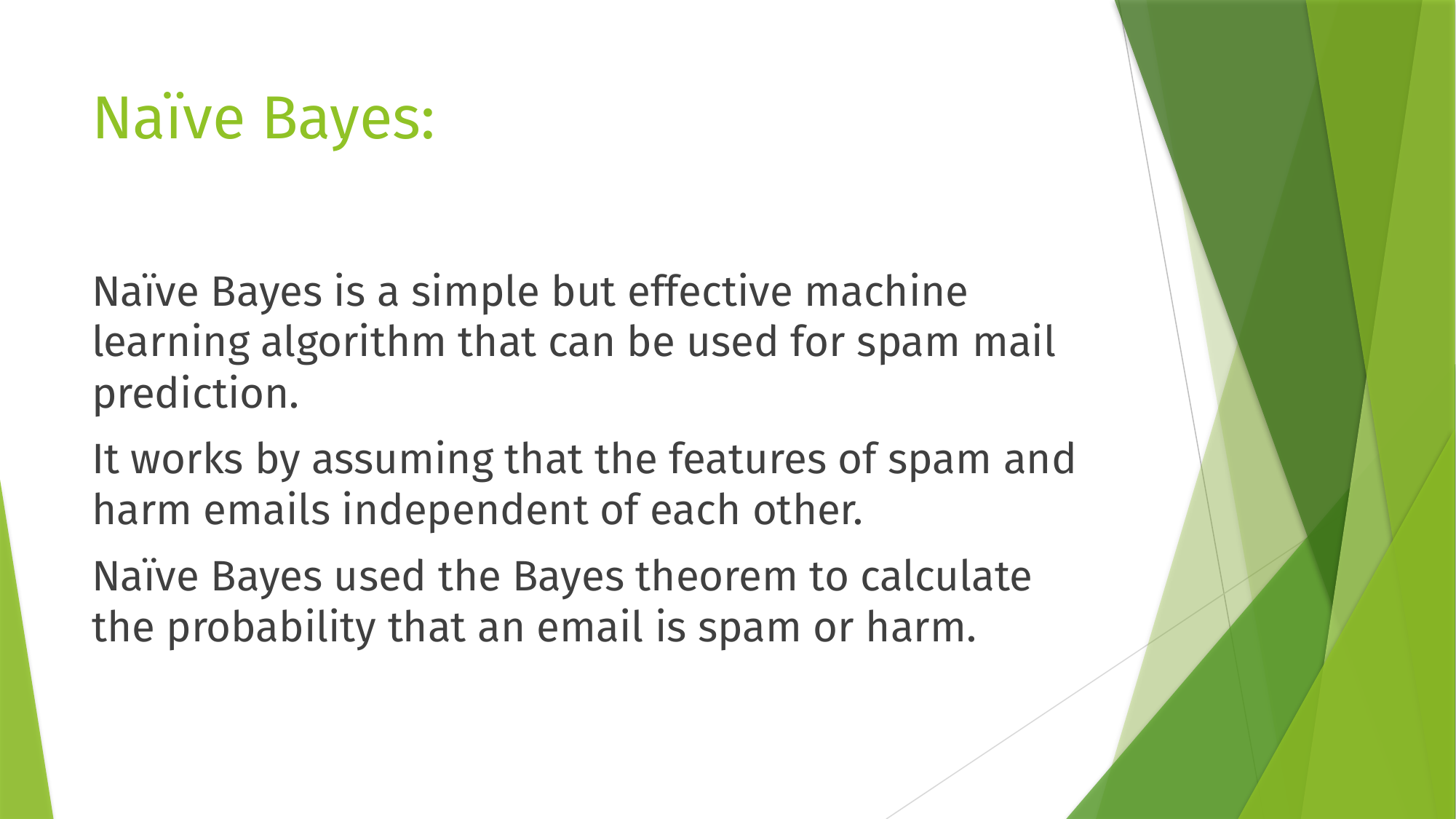

# Naïve Bayes:
Naïve Bayes is a simple but effective machine learning algorithm that can be used for spam mail prediction.
It works by assuming that the features of spam and harm emails independent of each other.
Naïve Bayes used the Bayes theorem to calculate the probability that an email is spam or harm.